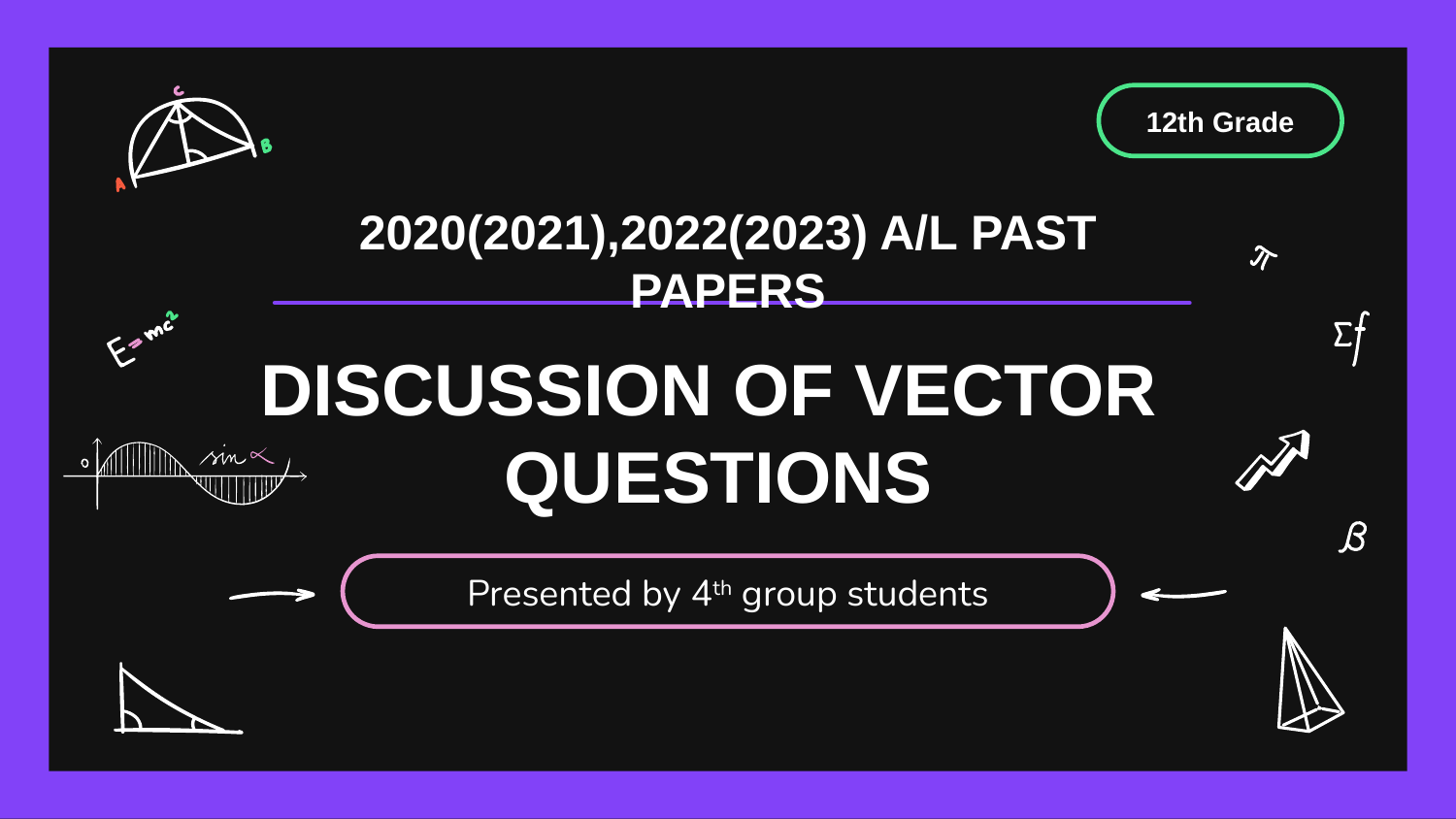

12th Grade
2020(2021),2022(2023) A/L PAST PAPERS

# DISCUSSION OF VECTOR QUESTIONS

Presented by 4th group students